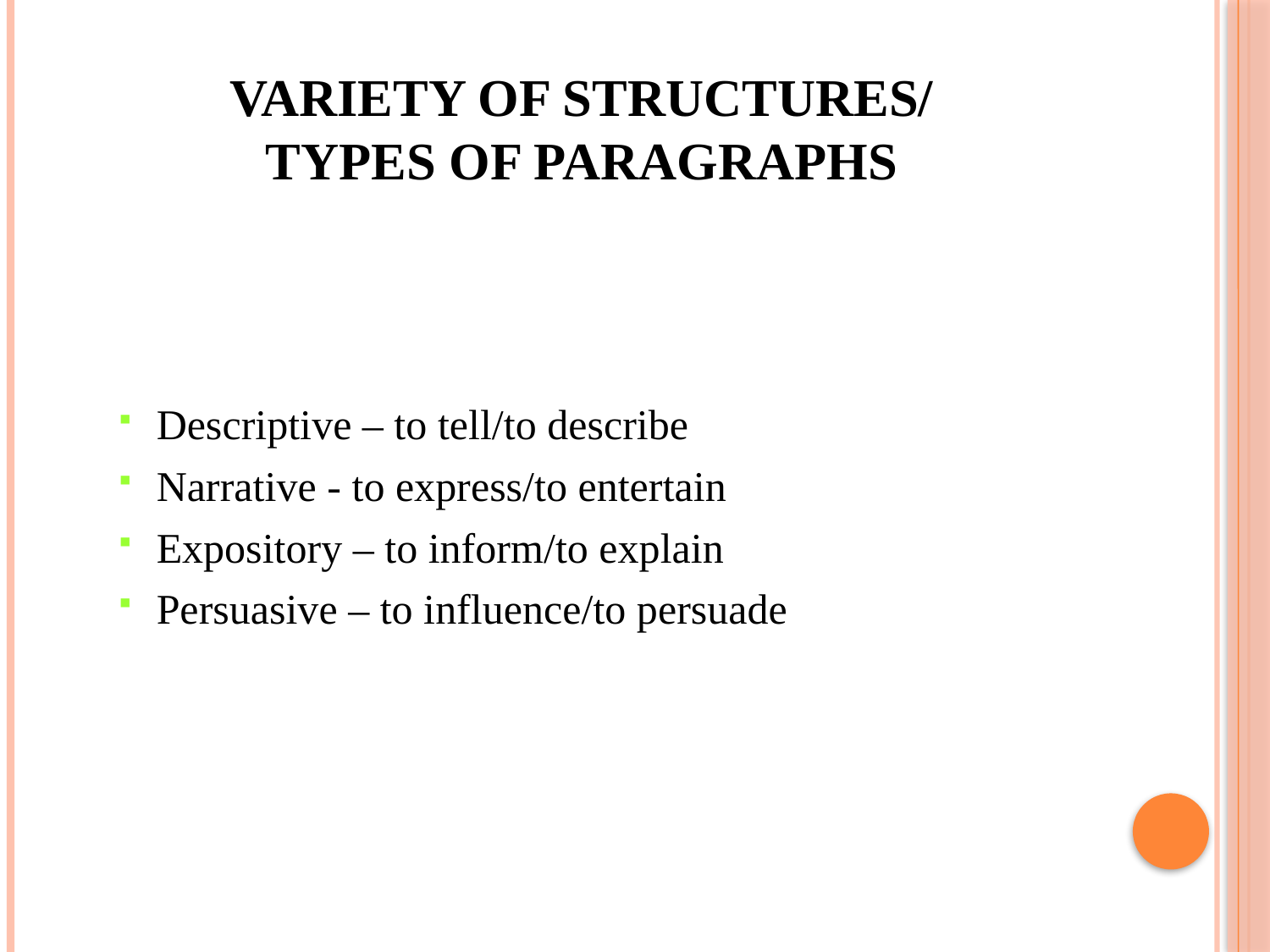

# Variety of structures/ Types of paragraphs
Descriptive – to tell/to describe
Narrative - to express/to entertain
Expository – to inform/to explain
Persuasive – to influence/to persuade